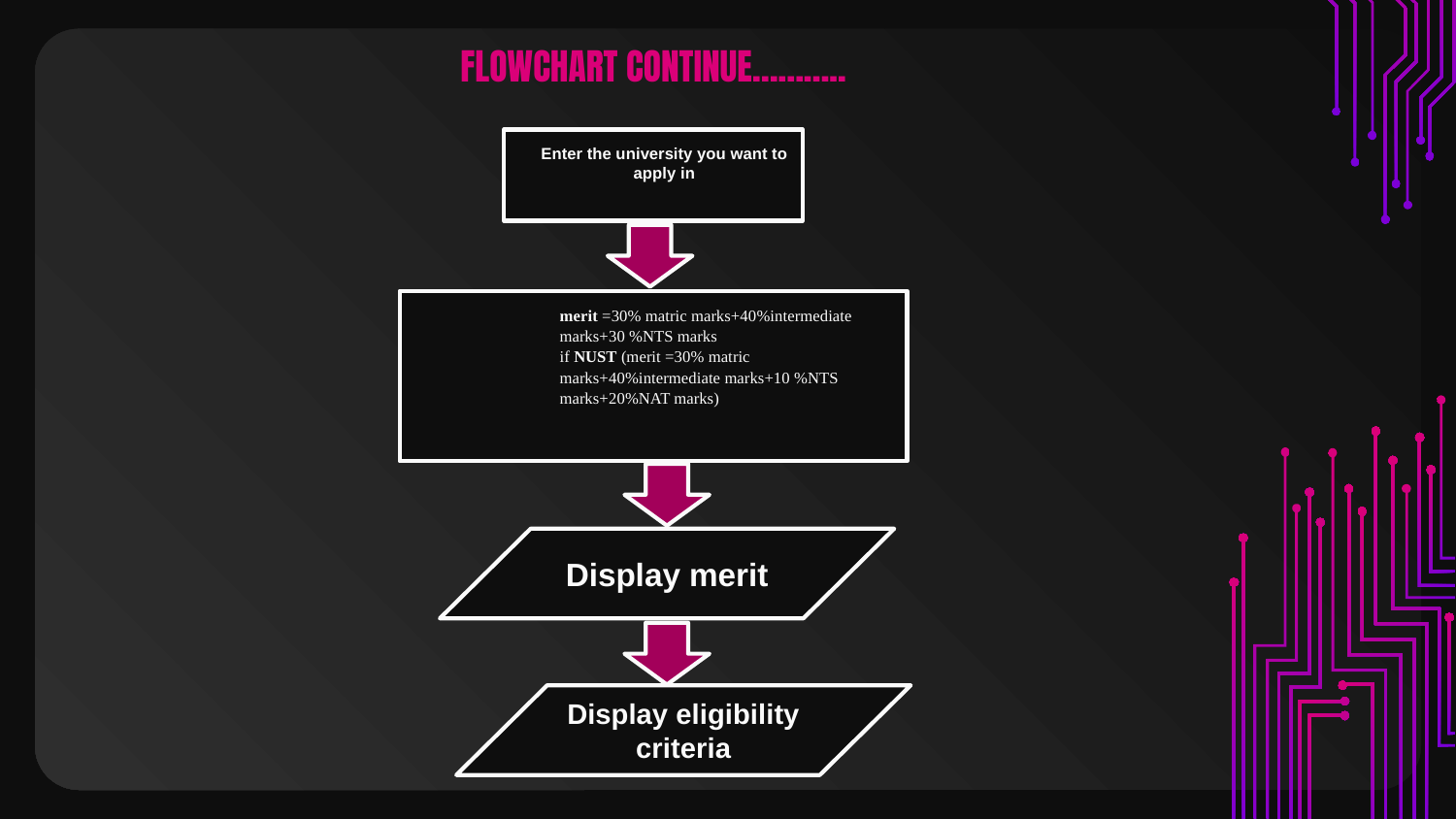

# FLOWCHART CONTINUE………..
Enter the university you want to apply in

merit =30% matric marks+40%intermediate marks+30 %NTS marks
if NUST (merit =30% matric marks+40%intermediate marks+10 %NTS marks+20%NAT marks)

Display merit

Display eligibility criteria